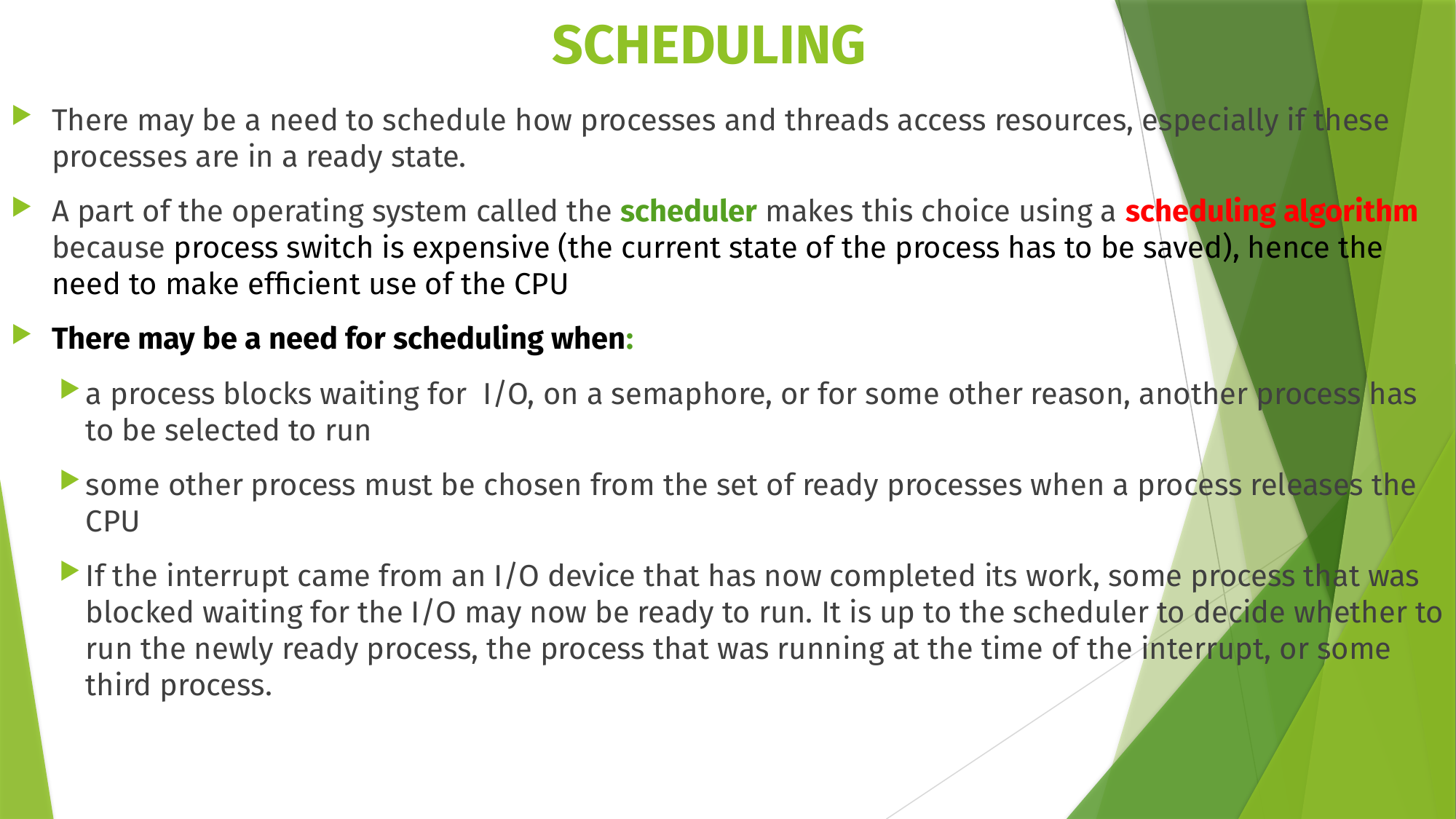

# SCHEDULING
There may be a need to schedule how processes and threads access resources, especially if these processes are in a ready state.
A part of the operating system called the scheduler makes this choice using a scheduling algorithm because process switch is expensive (the current state of the process has to be saved), hence the need to make efficient use of the CPU
There may be a need for scheduling when:
a process blocks waiting for  I/O, on a semaphore, or for some other reason, another process has to be selected to run
some other process must be chosen from the set of ready processes when a process releases the CPU
If the interrupt came from an I/O device that has now completed its work, some process that was blocked waiting for the I/O may now be ready to run. It is up to the scheduler to decide whether to run the newly ready process, the process that was running at the time of the interrupt, or some third process.